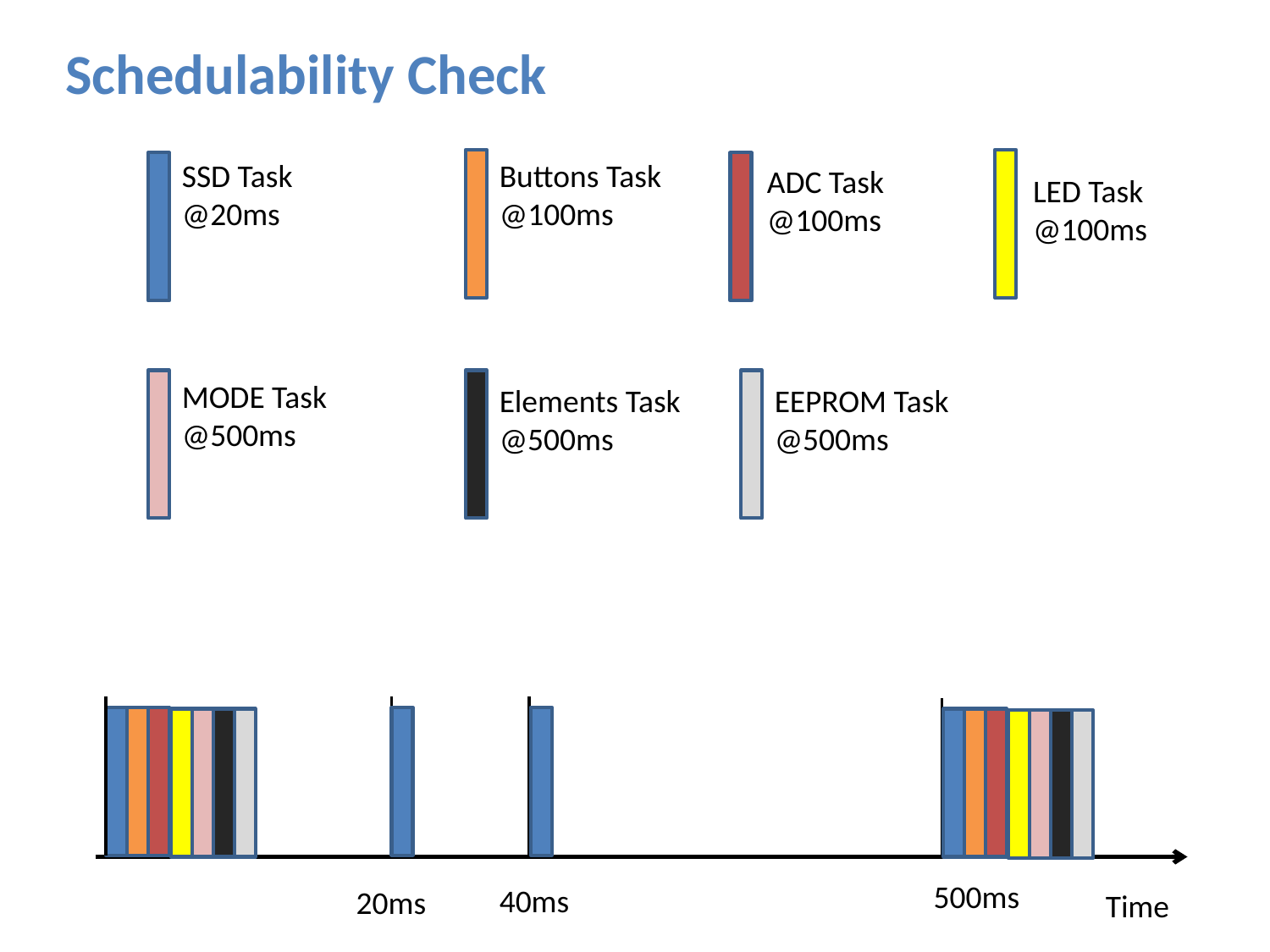

Schedulability Check
SSD Task @20ms

Buttons Task @100ms

ADC Task @100ms
LED Task @100ms

MODE Task @500ms

Elements Task @500ms
EEPROM Task @500ms

500ms
40ms
20ms
Time